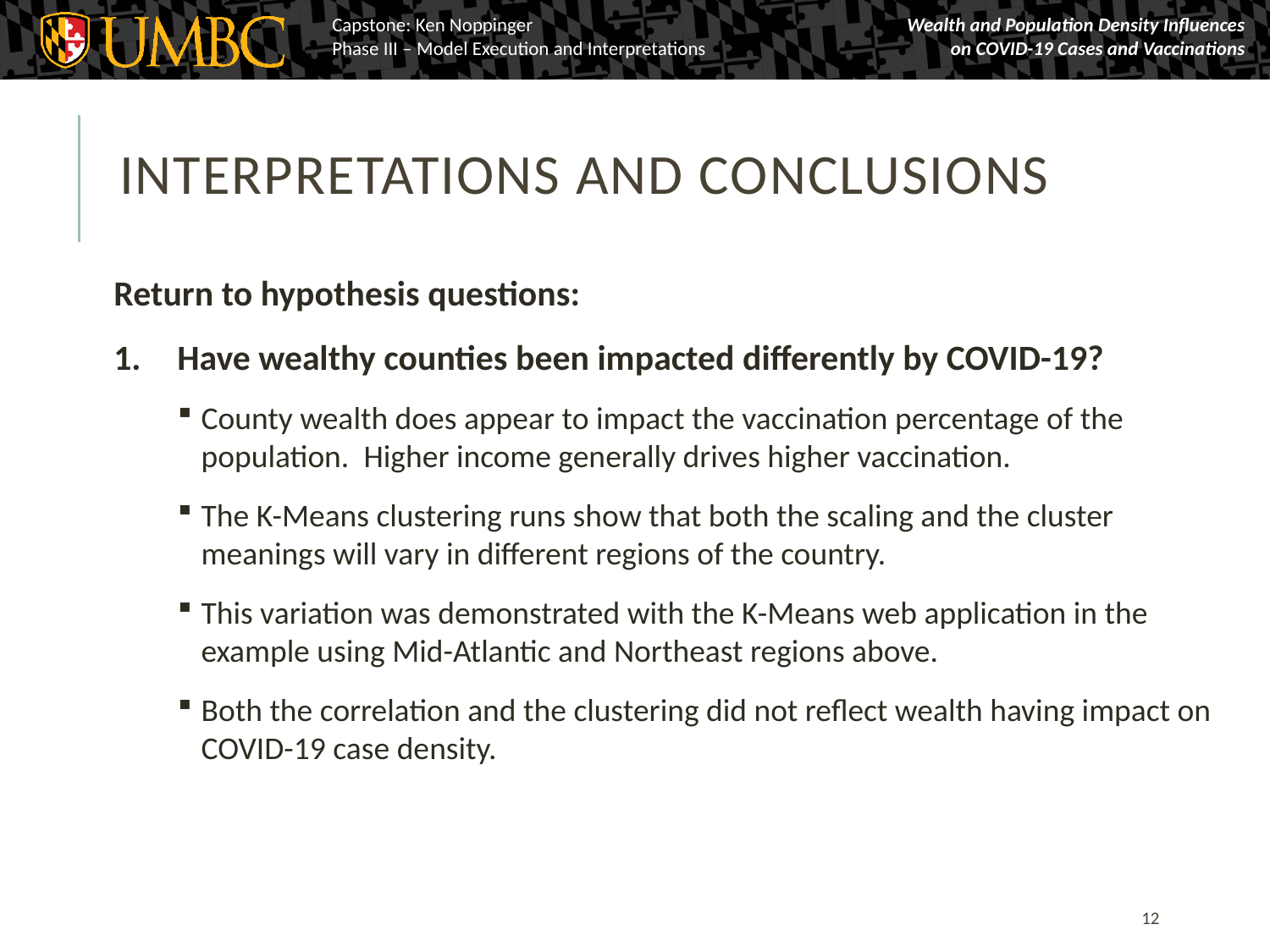

# Interpretations and conclusions
Return to hypothesis questions:
Have wealthy counties been impacted differently by COVID-19?
County wealth does appear to impact the vaccination percentage of the population.  Higher income generally drives higher vaccination.
The K-Means clustering runs show that both the scaling and the cluster meanings will vary in different regions of the country.
This variation was demonstrated with the K-Means web application in the example using Mid-Atlantic and Northeast regions above.
Both the correlation and the clustering did not reflect wealth having impact on COVID-19 case density.

12